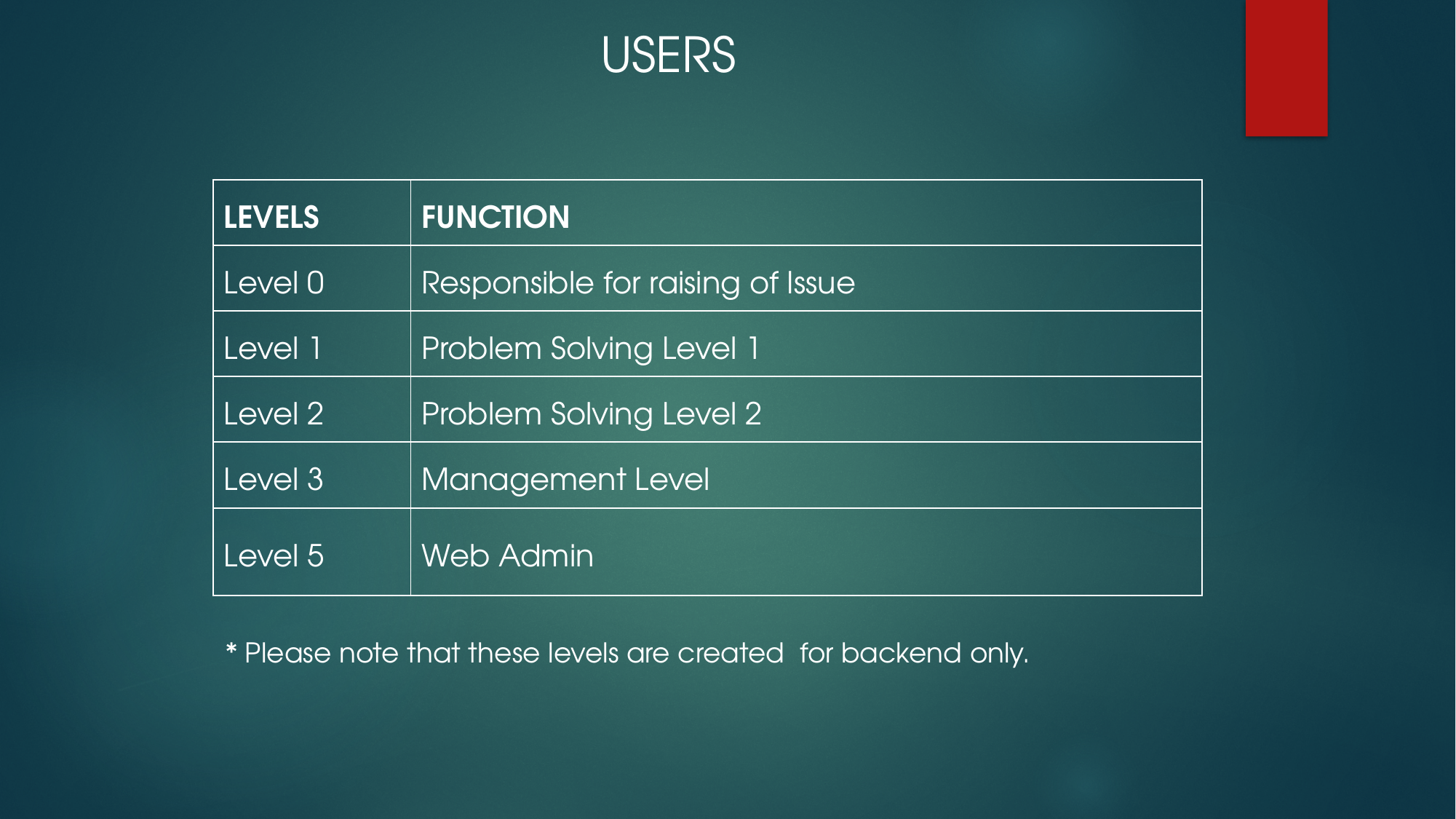

USERS
| LEVELS | FUNCTION |
| --- | --- |
| Level 0 | Responsible for raising of Issue |
| Level 1 | Problem Solving Level 1 |
| Level 2 | Problem Solving Level 2 |
| Level 3 | Management Level |
| Level 5 | Web Admin |
* Please note that these levels are created  for backend only.